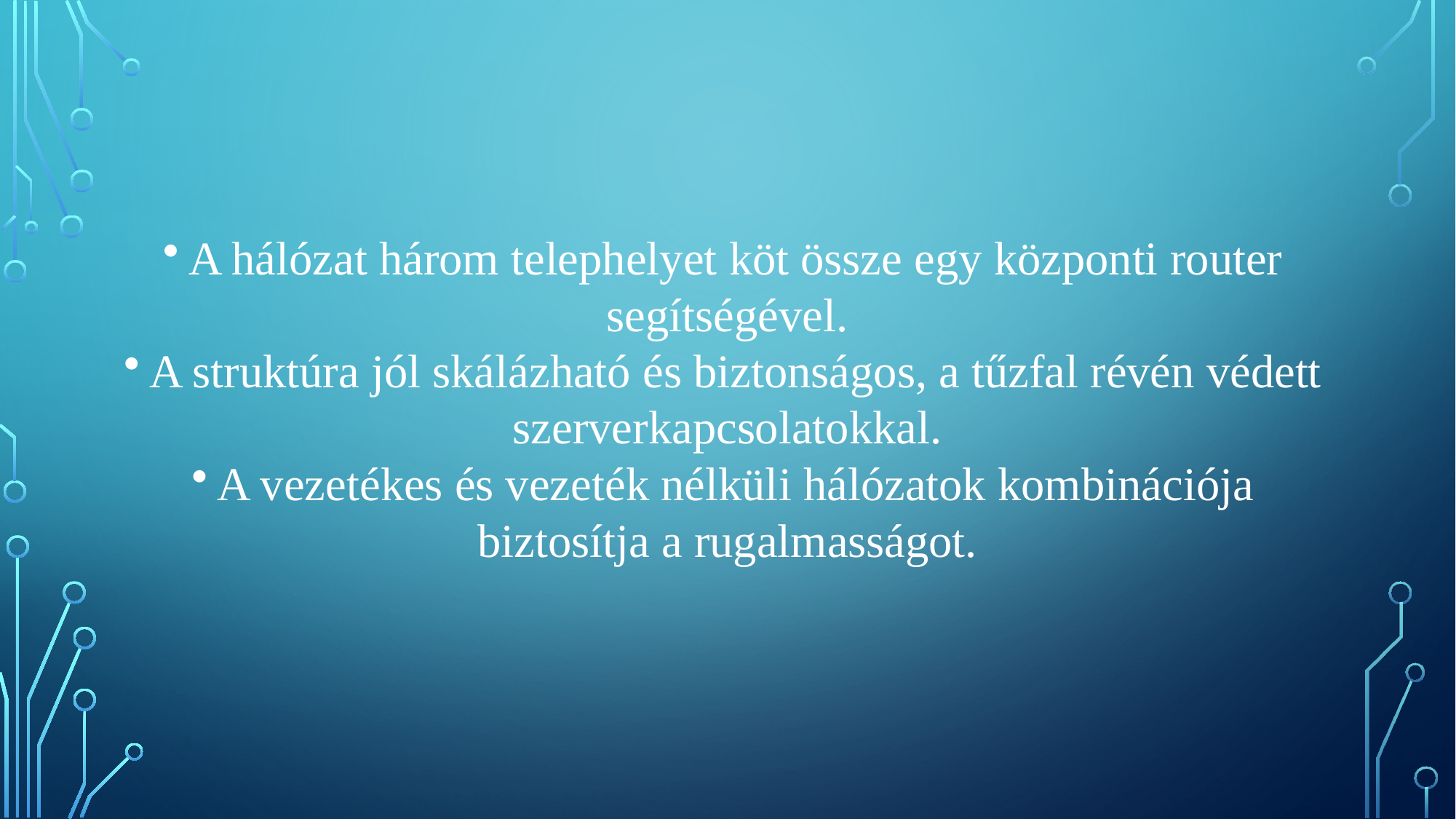

A hálózat három telephelyet köt össze egy központi router segítségével.
A struktúra jól skálázható és biztonságos, a tűzfal révén védett szerverkapcsolatokkal.
A vezetékes és vezeték nélküli hálózatok kombinációja biztosítja a rugalmasságot.